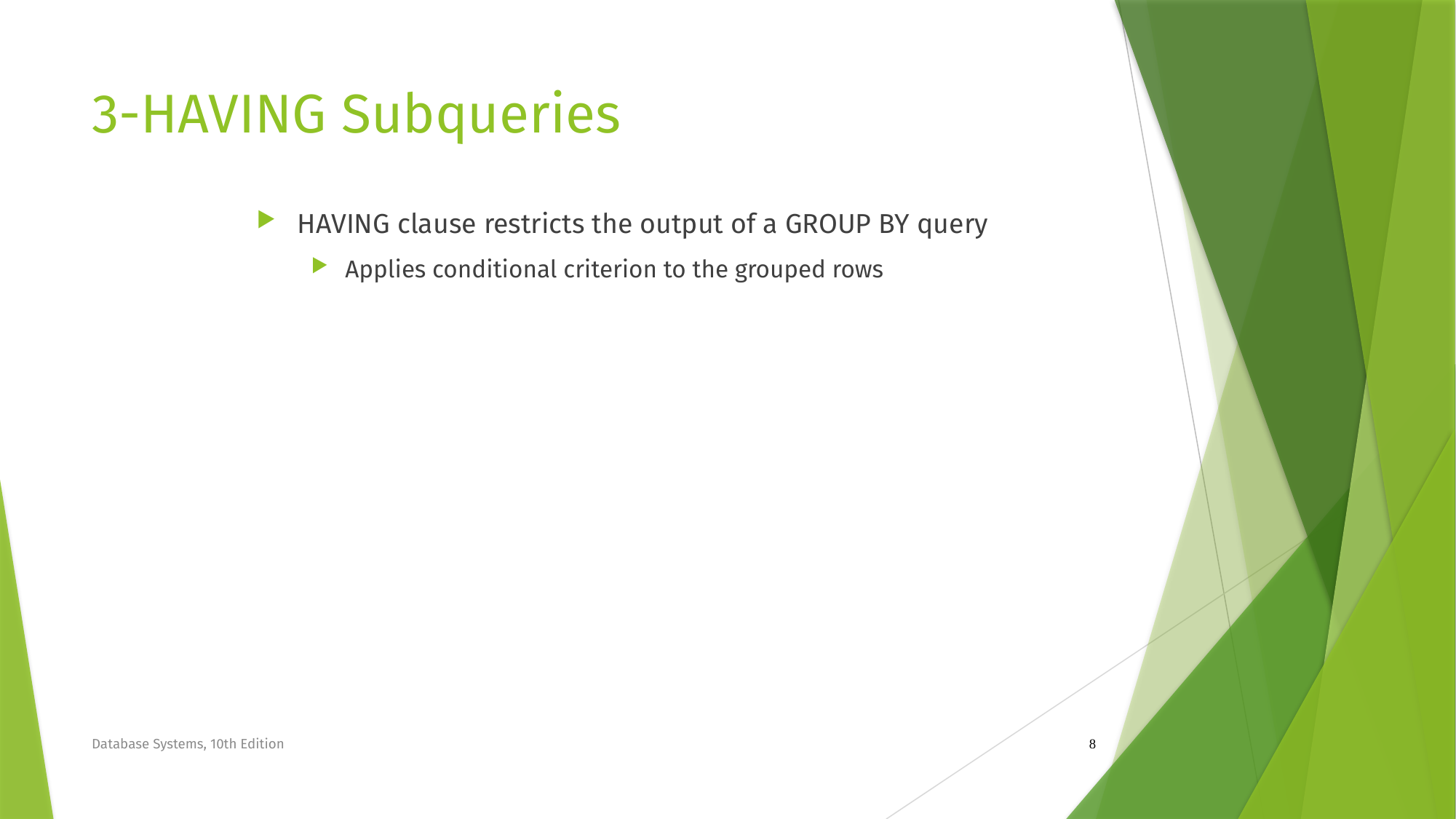

# 3-HAVING Subqueries
HAVING clause restricts the output of a GROUP BY query
Applies conditional criterion to the grouped rows
8
Database Systems, 10th Edition